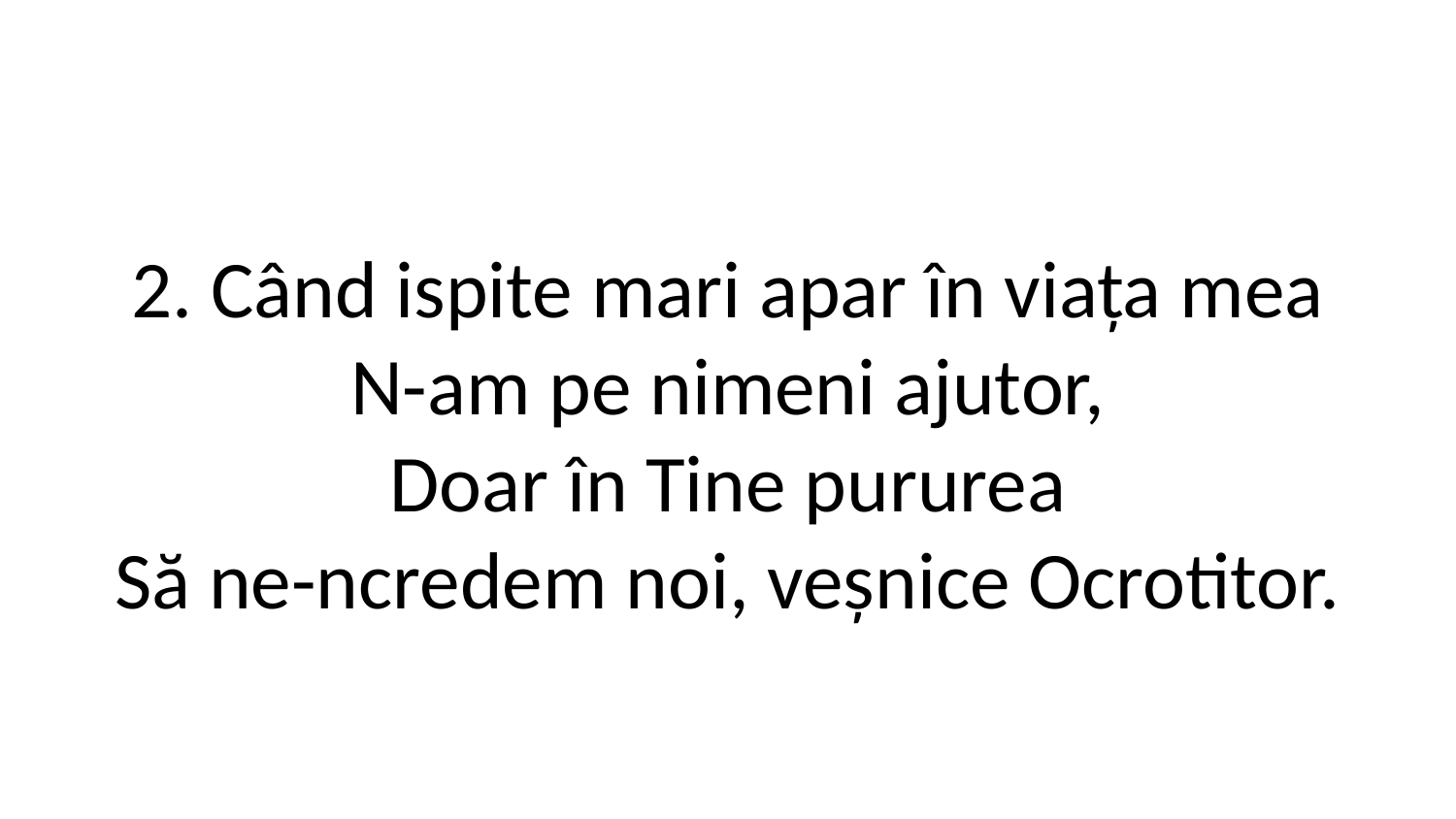

2. Când ispite mari apar în viața mea
N-am pe nimeni ajutor,
Doar în Tine pururea
Să ne-ncredem noi, veșnice Ocrotitor.